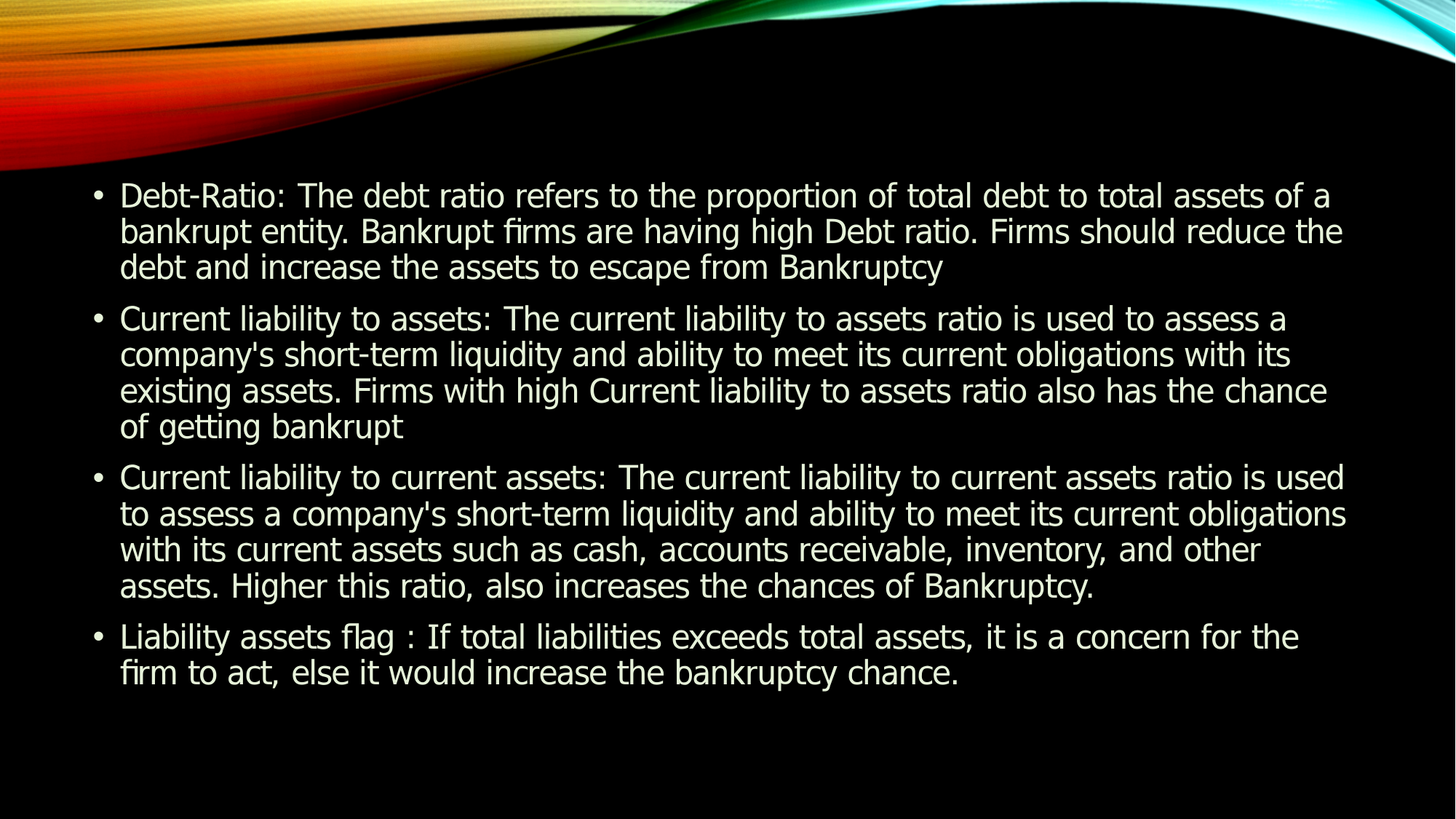

Debt-Ratio: The debt ratio refers to the proportion of total debt to total assets of a bankrupt entity. Bankrupt firms are having high Debt ratio. Firms should reduce the debt and increase the assets to escape from Bankruptcy
Current liability to assets: The current liability to assets ratio is used to assess a company's short-term liquidity and ability to meet its current obligations with its existing assets. Firms with high Current liability to assets ratio also has the chance of getting bankrupt
Current liability to current assets: The current liability to current assets ratio is used to assess a company's short-term liquidity and ability to meet its current obligations with its current assets such as cash, accounts receivable, inventory, and other assets. Higher this ratio, also increases the chances of Bankruptcy.
Liability assets flag : If total liabilities exceeds total assets, it is a concern for the firm to act, else it would increase the bankruptcy chance.